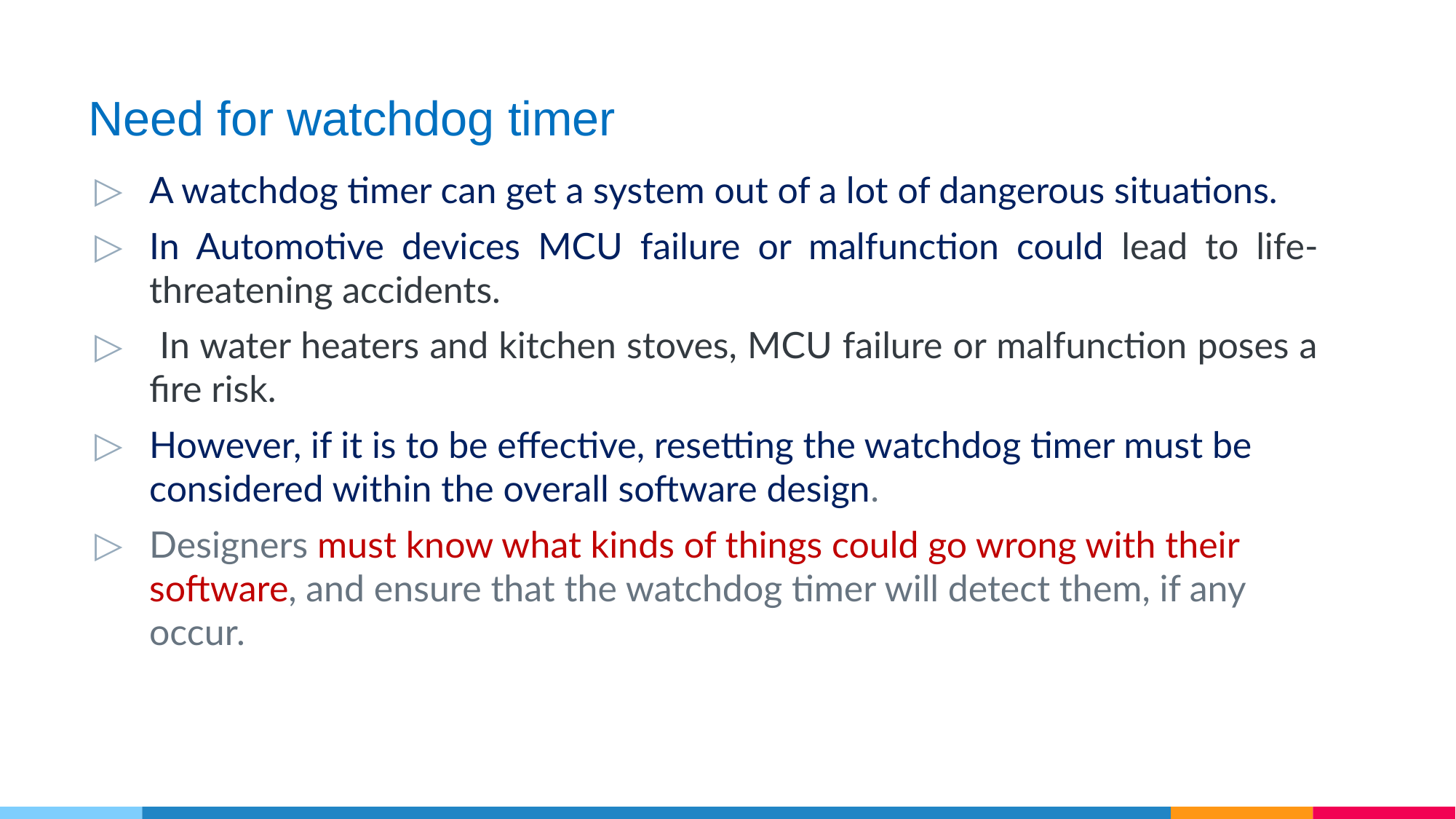

# Need for watchdog timer
A watchdog timer can get a system out of a lot of dangerous situations.
In Automotive devices MCU failure or malfunction could lead to life-threatening accidents.
 In water heaters and kitchen stoves, MCU failure or malfunction poses a fire risk.
However, if it is to be effective, resetting the watchdog timer must be considered within the overall software design.
Designers must know what kinds of things could go wrong with their software, and ensure that the watchdog timer will detect them, if any occur.